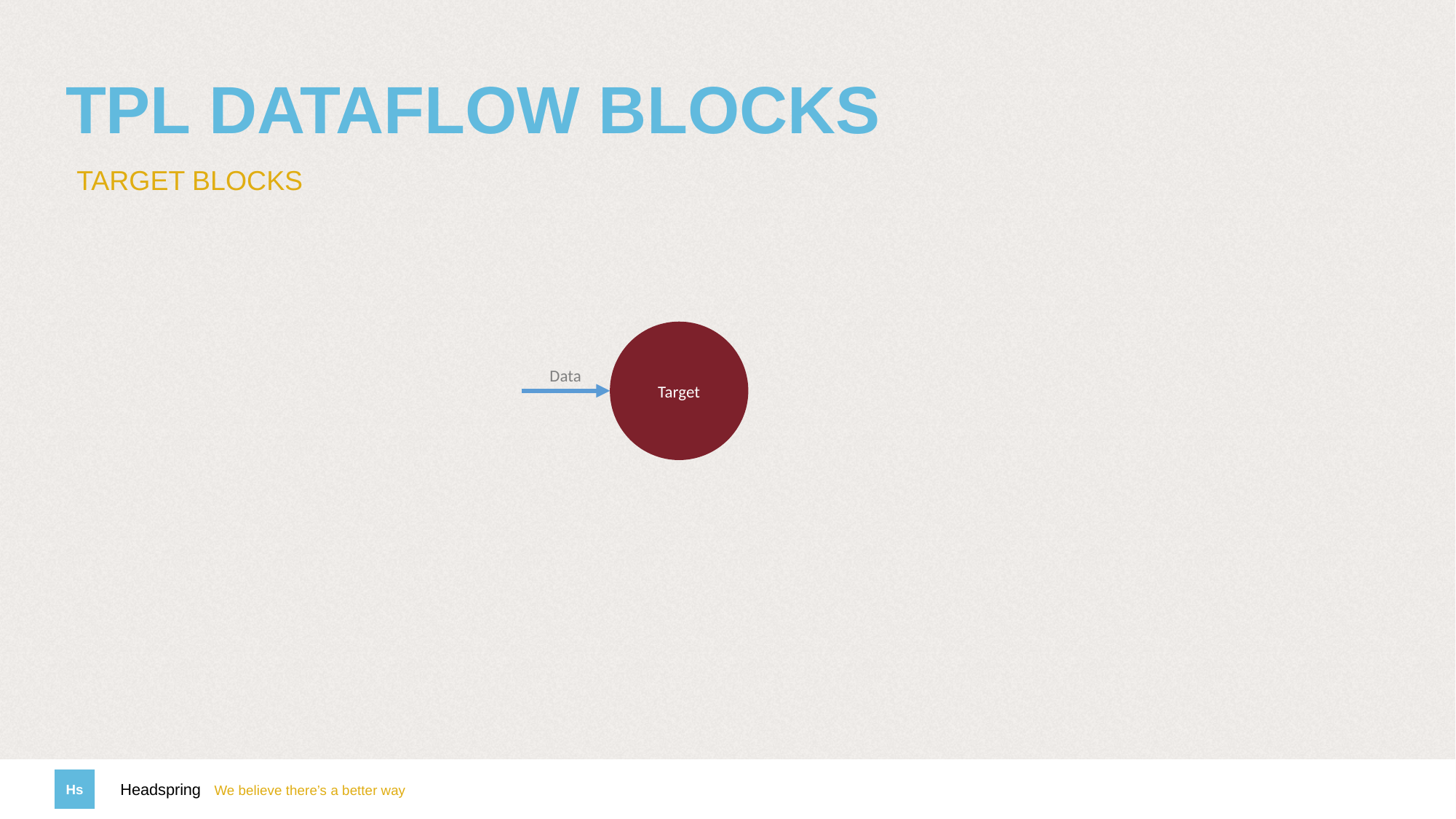

# TPL Dataflow blocks
Target blocks
Target
Data